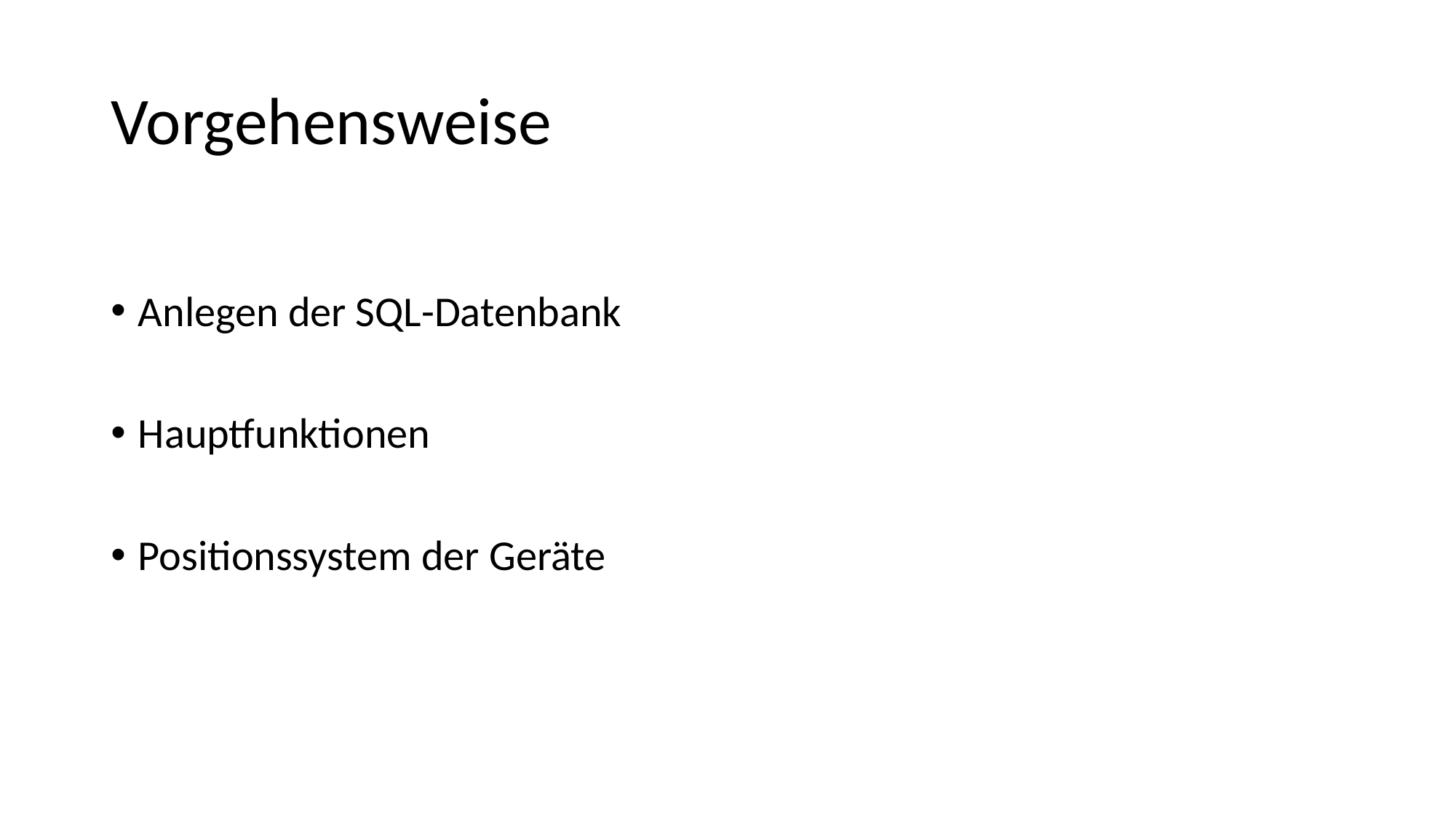

# Vorgehensweise

Anlegen der SQL-Datenbank

Hauptfunktionen

Positionssystem der Geräte